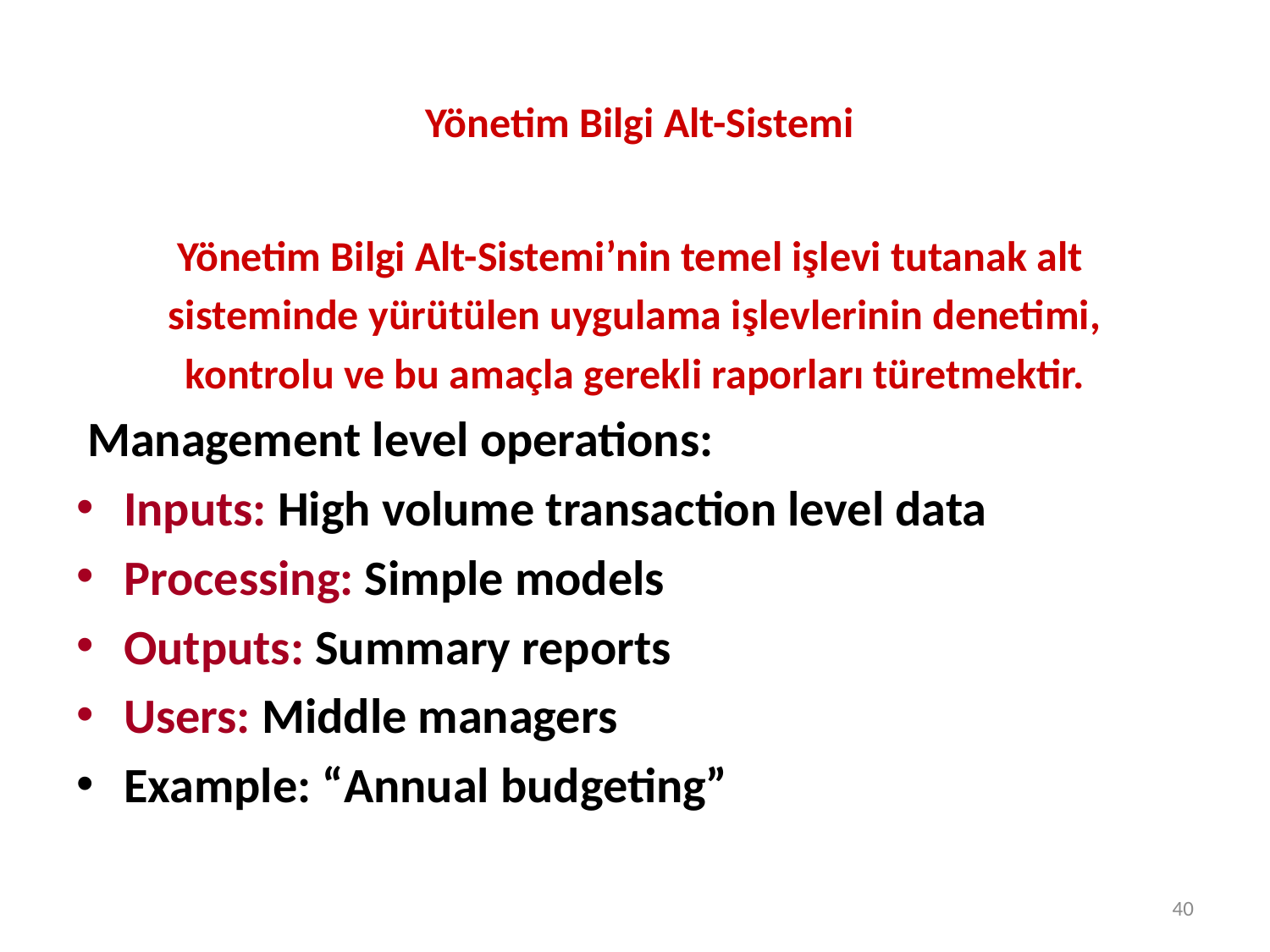

# Yönetim Bilgi Alt-Sistemi
Yönetim Bilgi Alt-Sistemi’nin temel işlevi tutanak alt
sisteminde yürütülen uygulama işlevlerinin denetimi,
kontrolu ve bu amaçla gerekli raporları türetmektir.
 Management level operations:
Inputs: High volume transaction level data
Processing: Simple models
Outputs: Summary reports
Users: Middle managers
Example: “Annual budgeting”

40